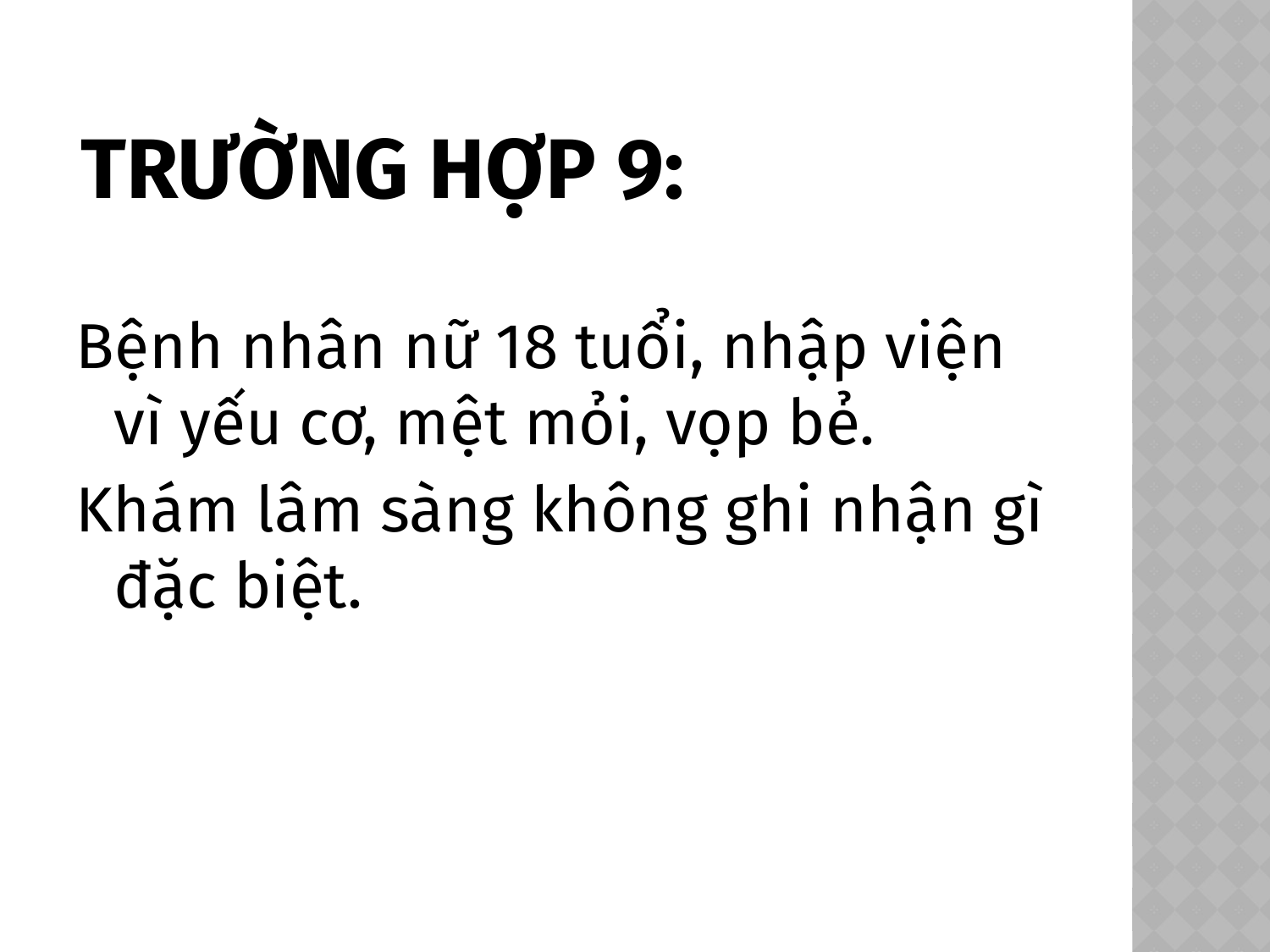

# Trường hợp 9:
Bệnh nhân nữ 18 tuổi, nhập viện vì yếu cơ, mệt mỏi, vọp bẻ.
Khám lâm sàng không ghi nhận gì đặc biệt.